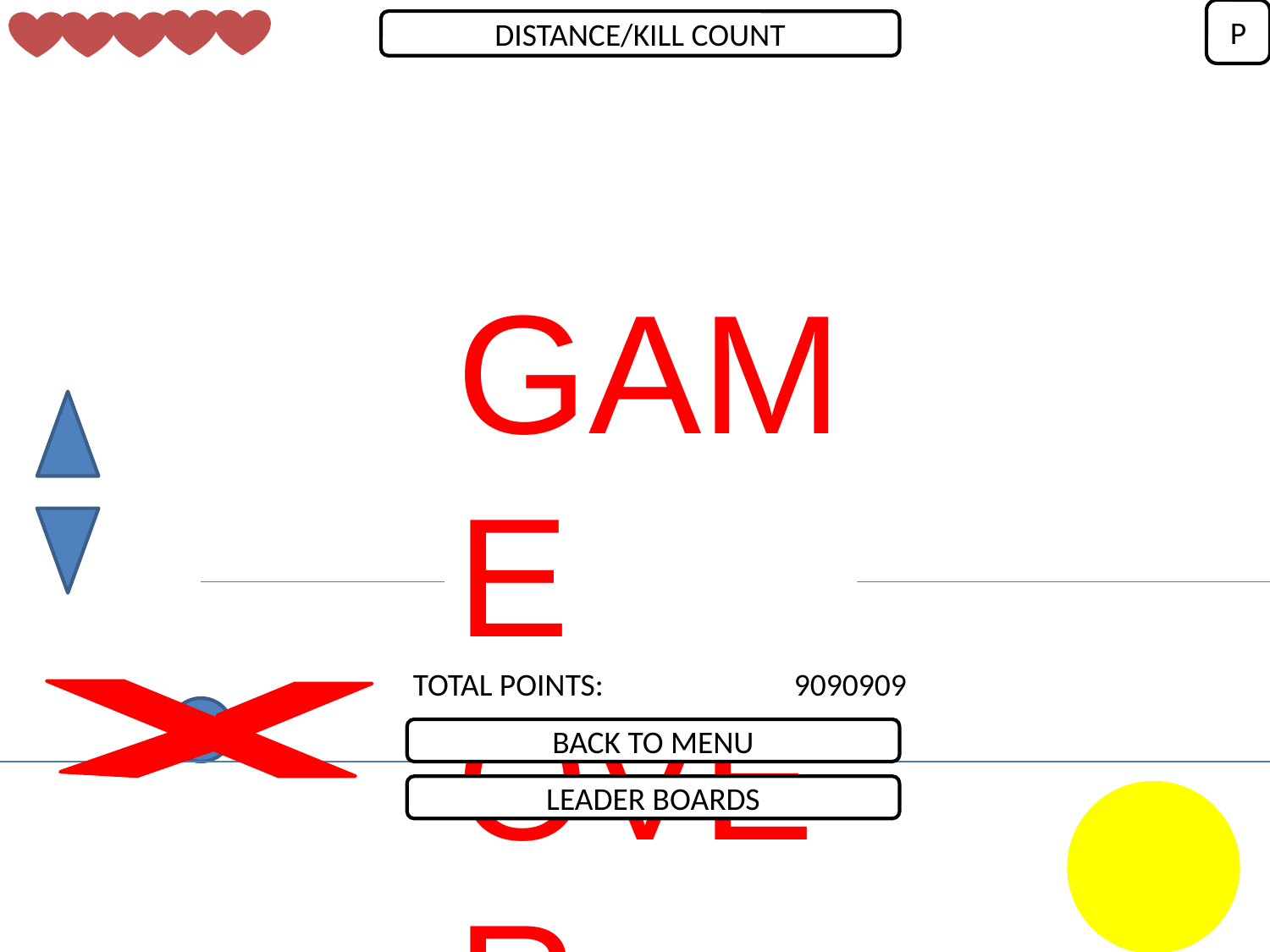

P

DISTANCE/KILL COUNT

GAME
OVER

TOTAL POINTS:		9090909

BACK TO MENU
LEADER BOARDS